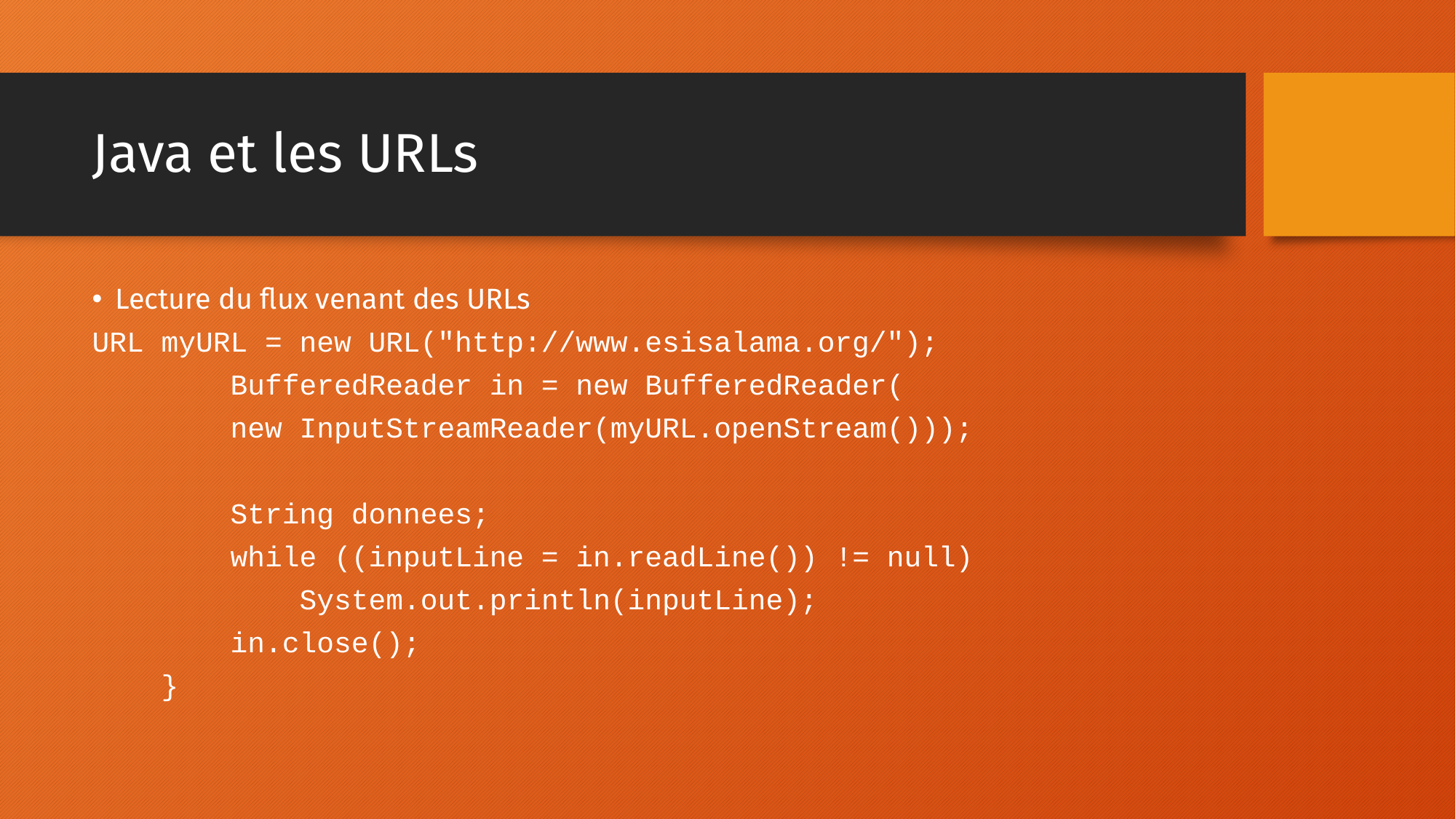

# Java et les URLs
Lecture du flux venant des URLs
URL myURL = new URL("http://www.esisalama.org/");
        BufferedReader in = new BufferedReader(
        new InputStreamReader(myURL.openStream()));

        String donnees;
        while ((inputLine = in.readLine()) != null)
            System.out.println(inputLine);
        in.close();
    }